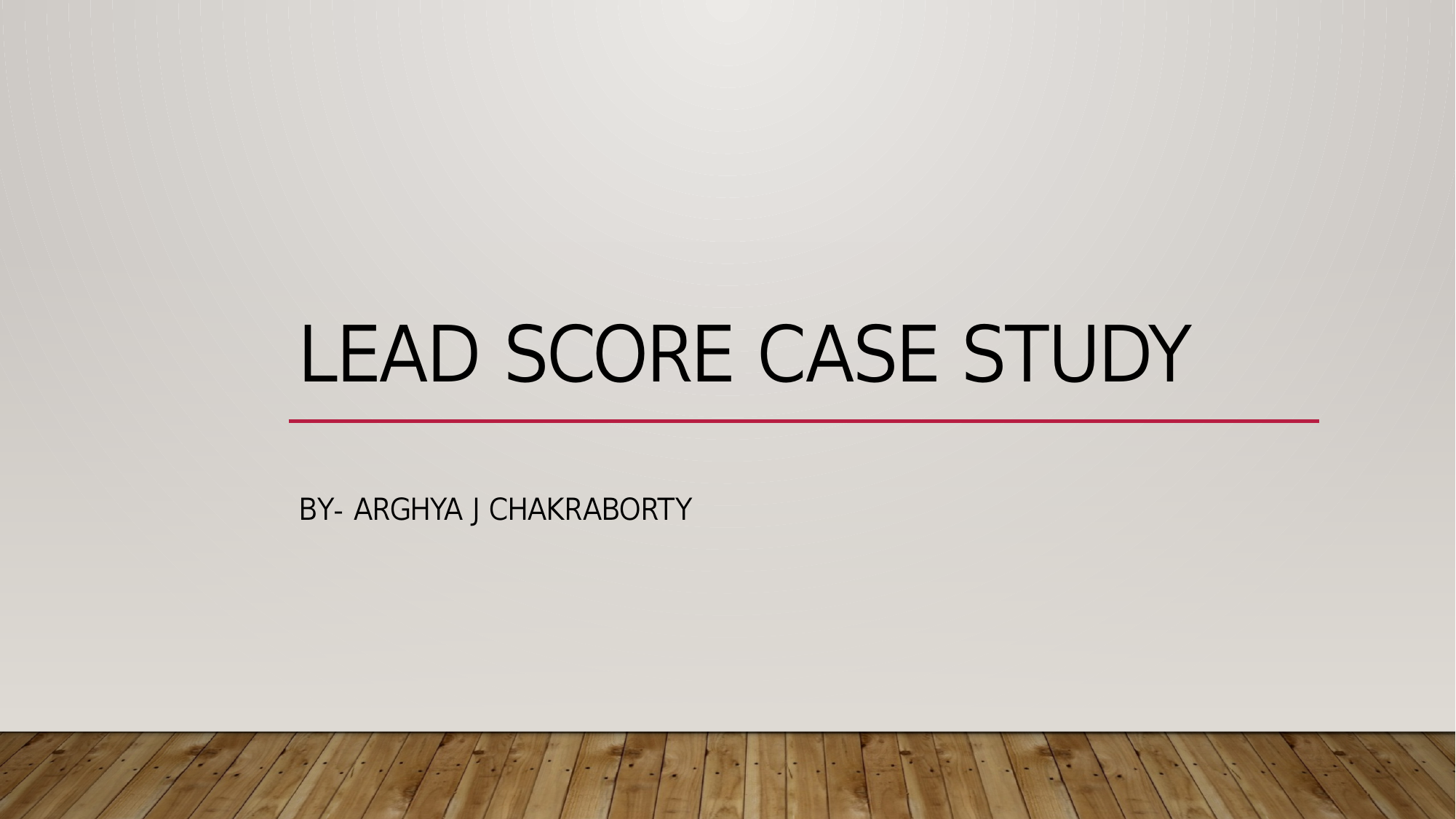

# LEAD SCORE CASE STUDY

BY- ARGHYA J CHAKRABORTY